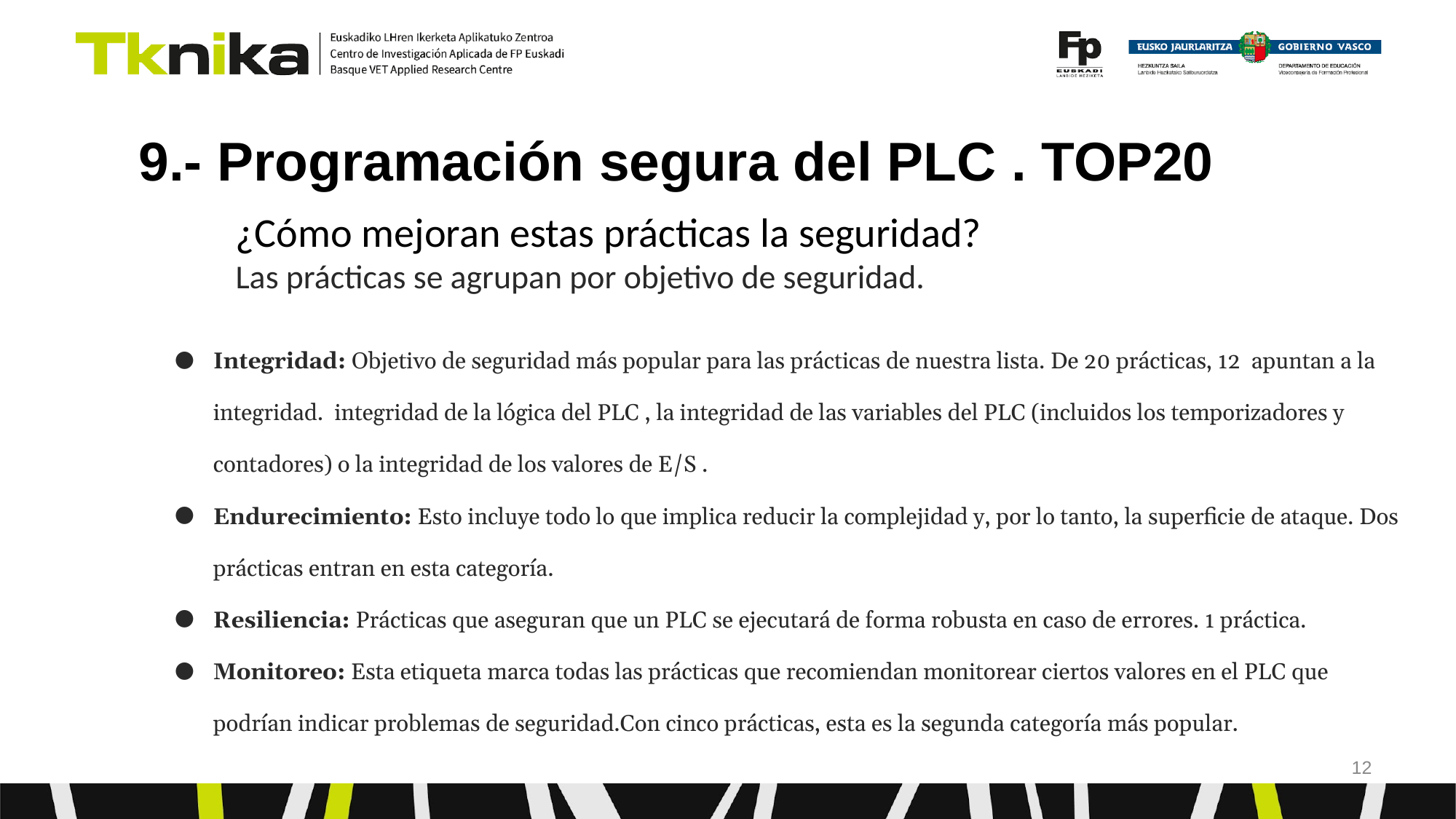

9.- Programación segura del PLC . TOP20

¿Cómo mejoran estas prácticas la seguridad?
Las prácticas se agrupan por objetivo de seguridad.
Integridad: Objetivo de seguridad más popular para las prácticas de nuestra lista. De 20 prácticas, 12  apuntan a la integridad.  integridad de la lógica del PLC , la integridad de las variables del PLC (incluidos los temporizadores y contadores) o la integridad de los valores de E/S .
Endurecimiento: Esto incluye todo lo que implica reducir la complejidad y, por lo tanto, la superficie de ataque. Dos prácticas entran en esta categoría.
Resiliencia: Prácticas que aseguran que un PLC se ejecutará de forma robusta en caso de errores. 1 práctica.
Monitoreo: Esta etiqueta marca todas las prácticas que recomiendan monitorear ciertos valores en el PLC que podrían indicar problemas de seguridad.Con cinco prácticas, esta es la segunda categoría más popular.
12